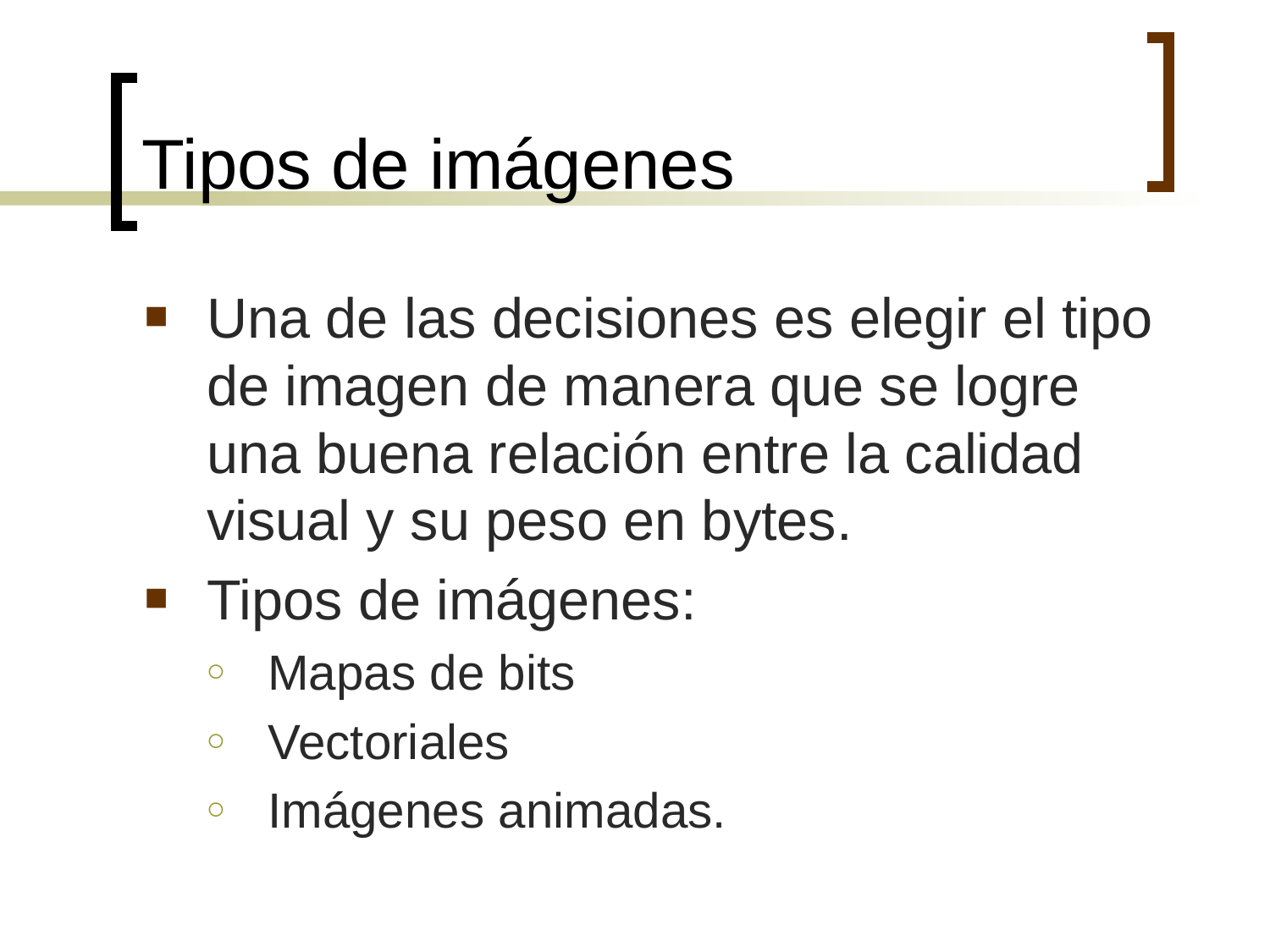

# Tipos de imágenes
Una de las decisiones es elegir el tipo de imagen de manera que se logre una buena relación entre la calidad visual y su peso en bytes.
Tipos de imágenes:
Mapas de bits
Vectoriales
Imágenes animadas.